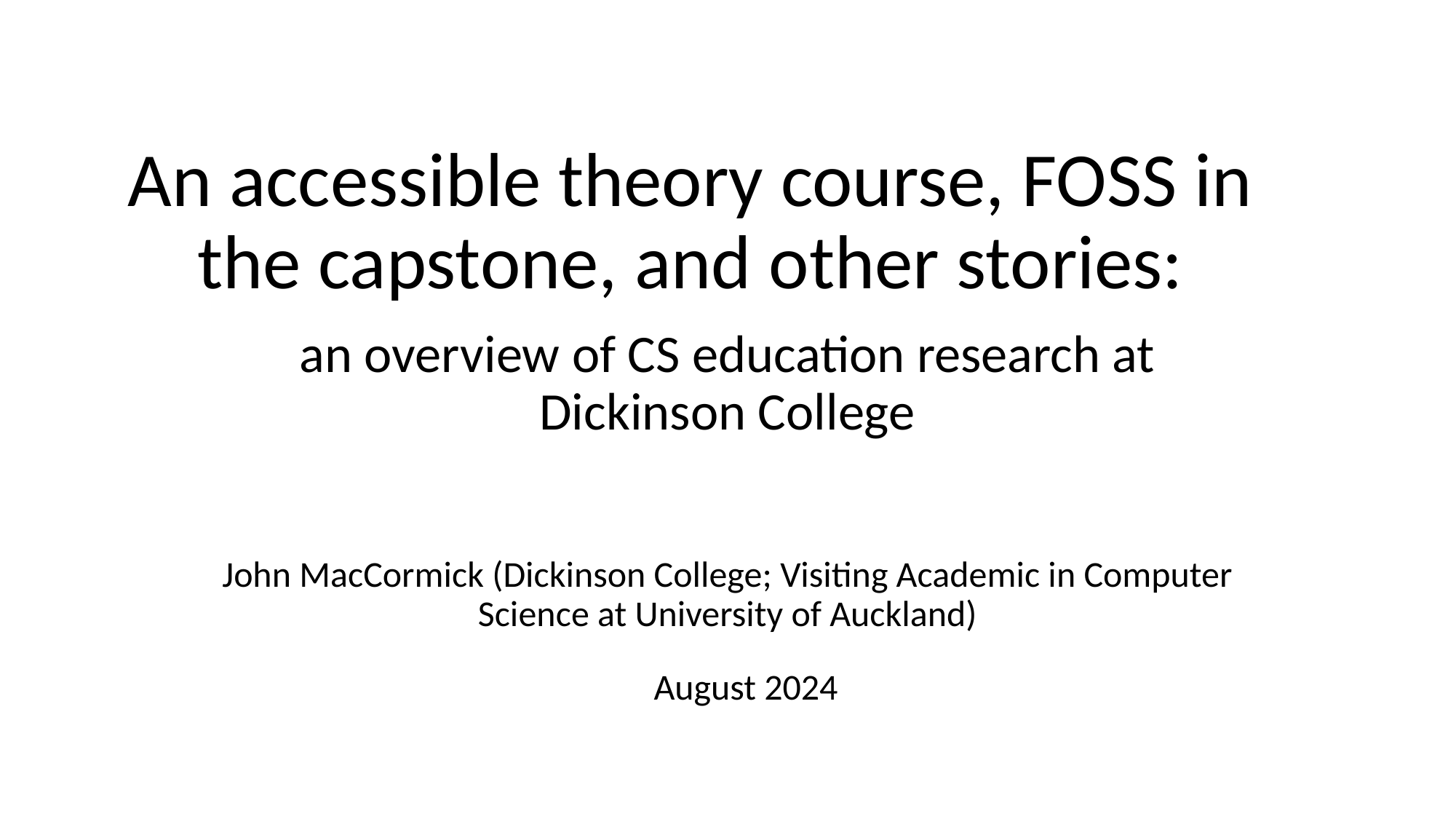

# An accessible theory course, FOSS in the capstone, and other stories:
an overview of CS education research at Dickinson College
John MacCormick (Dickinson College; Visiting Academic in Computer Science at University of Auckland)
August 2024